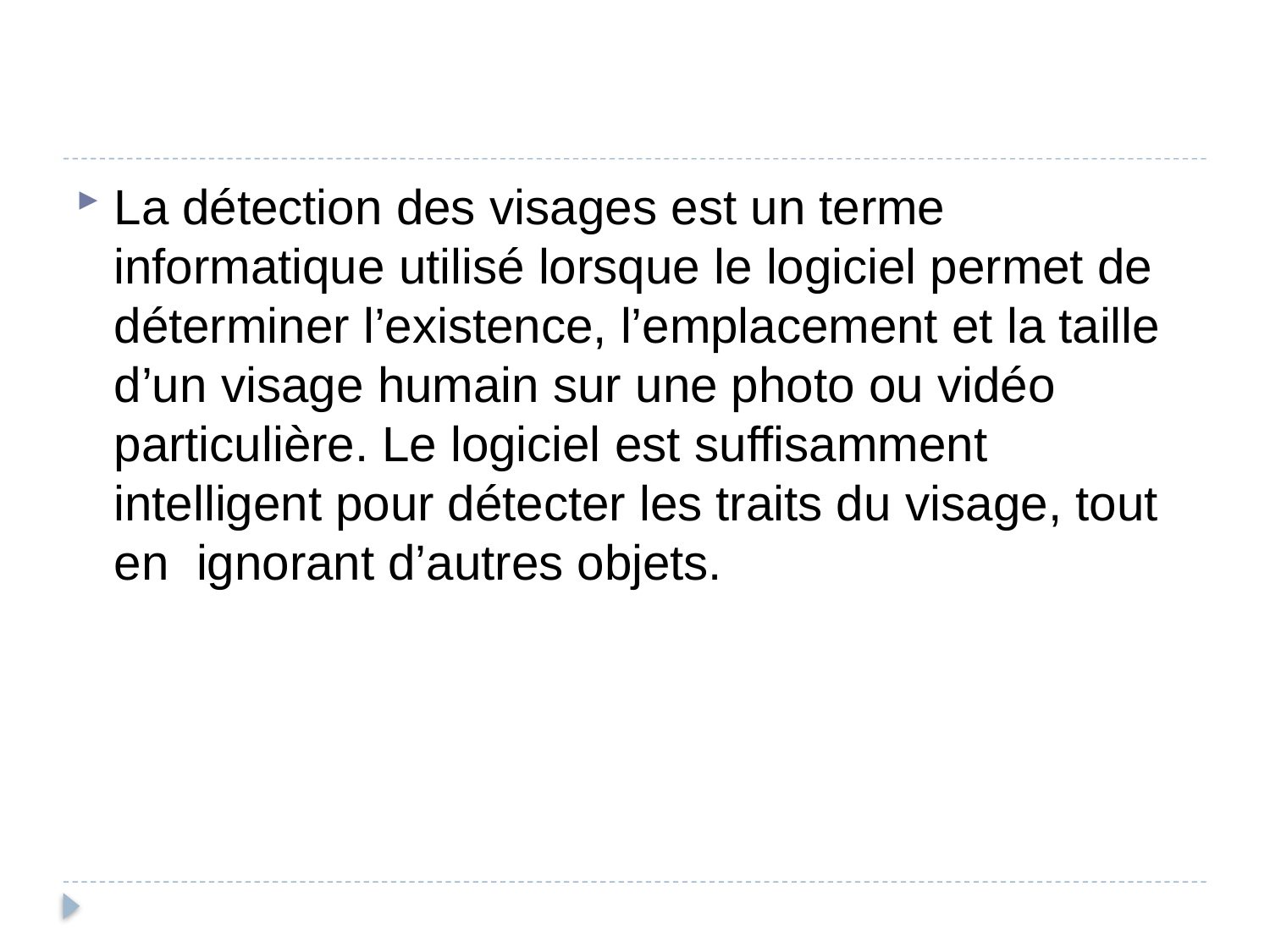

#
La détection des visages est un terme informatique utilisé lorsque le logiciel permet de  déterminer l’existence, l’emplacement et la taille d’un visage humain sur une photo ou vidéo  particulière. Le logiciel est suffisamment intelligent pour détecter les traits du visage, tout en  ignorant d’autres objets.